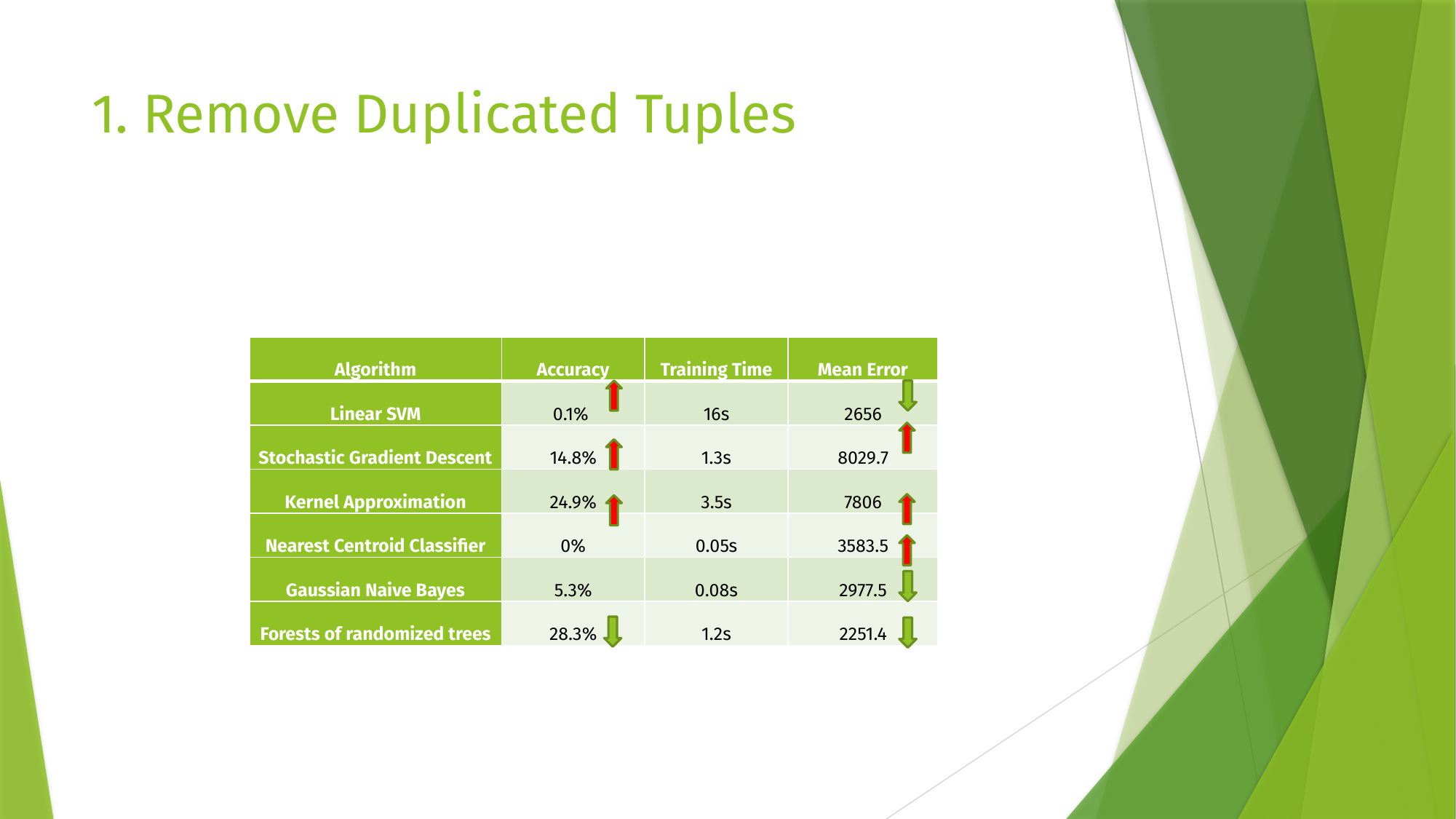

# 1. Remove Duplicated Tuples
| Algorithm | Accuracy | Training Time | Mean Error |
| --- | --- | --- | --- |
| Linear SVM | 0.1% | 16s | 2656 |
| Stochastic Gradient Descent | 14.8% | 1.3s | 8029.7 |
| Kernel Approximation | 24.9% | 3.5s | 7806 |
| Nearest Centroid Classifier | 0% | 0.05s | 3583.5 |
| Gaussian Naive Bayes | 5.3% | 0.08s | 2977.5 |
| Forests of randomized trees | 28.3% | 1.2s | 2251.4 |